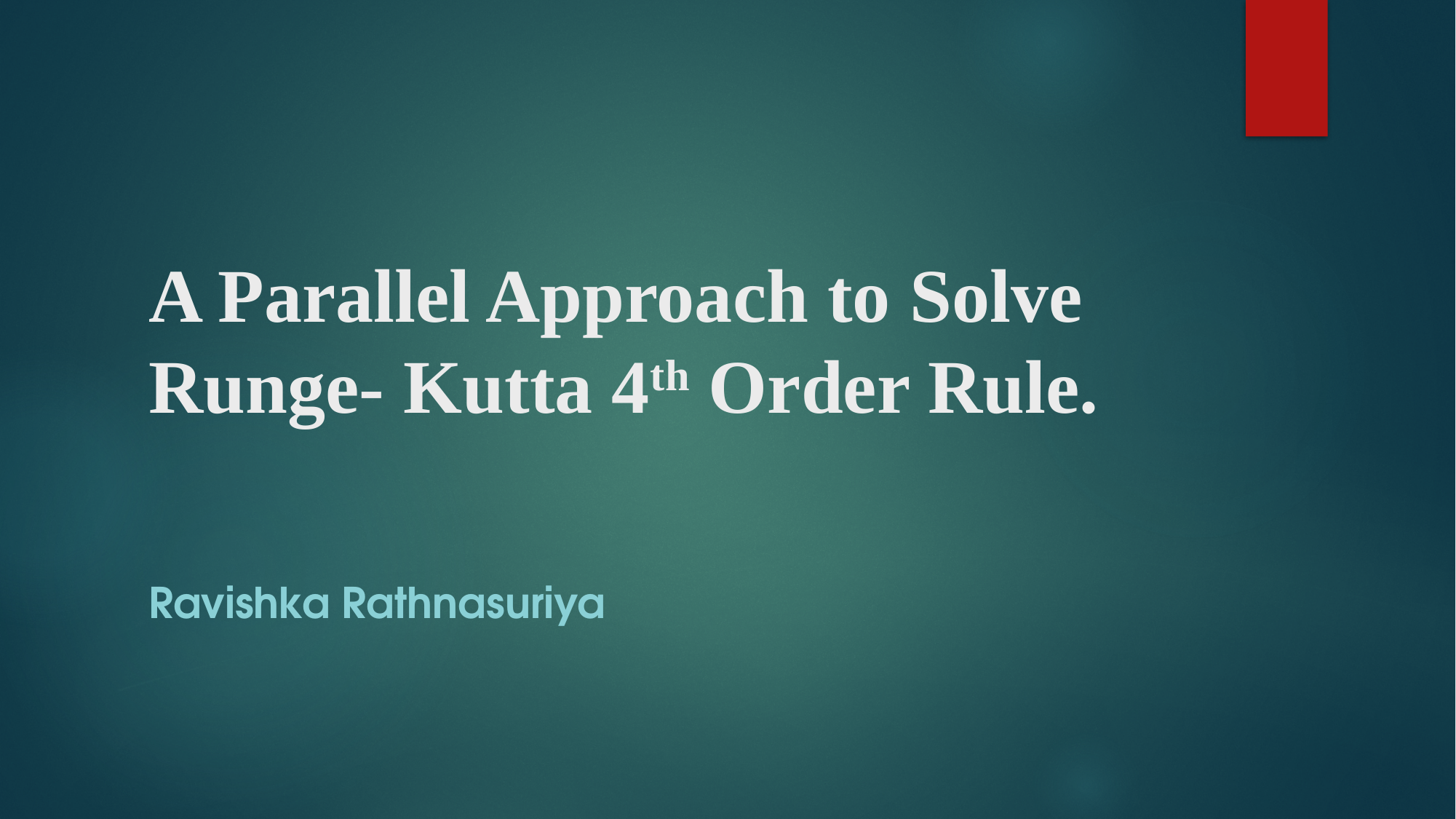

# A Parallel Approach to Solve Runge- Kutta 4th Order Rule.
Ravishka Rathnasuriya